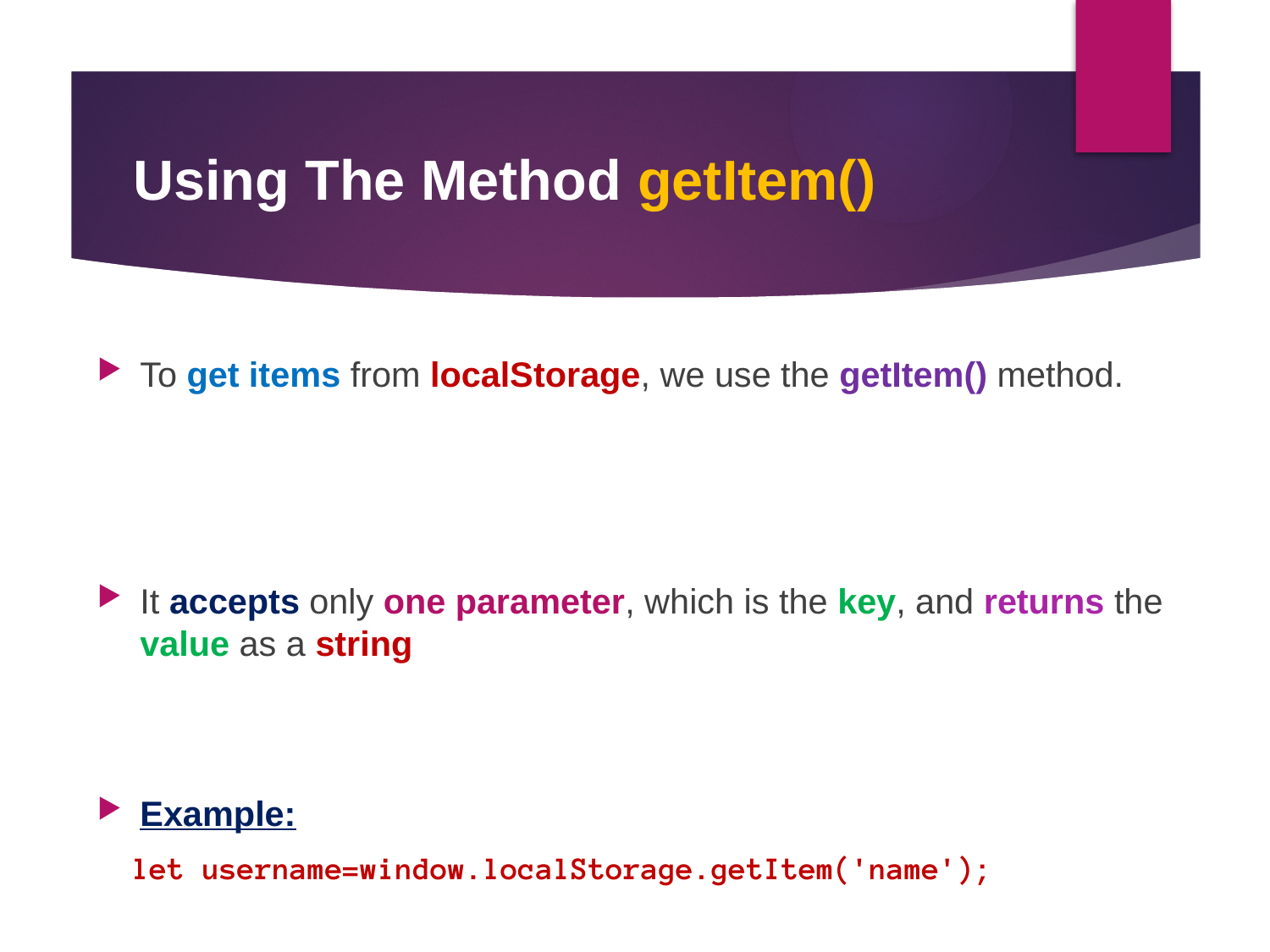

#
Using The Method getItem()
To get items from localStorage, we use the getItem() method.

It accepts only one parameter, which is the key, and returns the value as a string

Example:
  let username=window.localStorage.getItem('name');